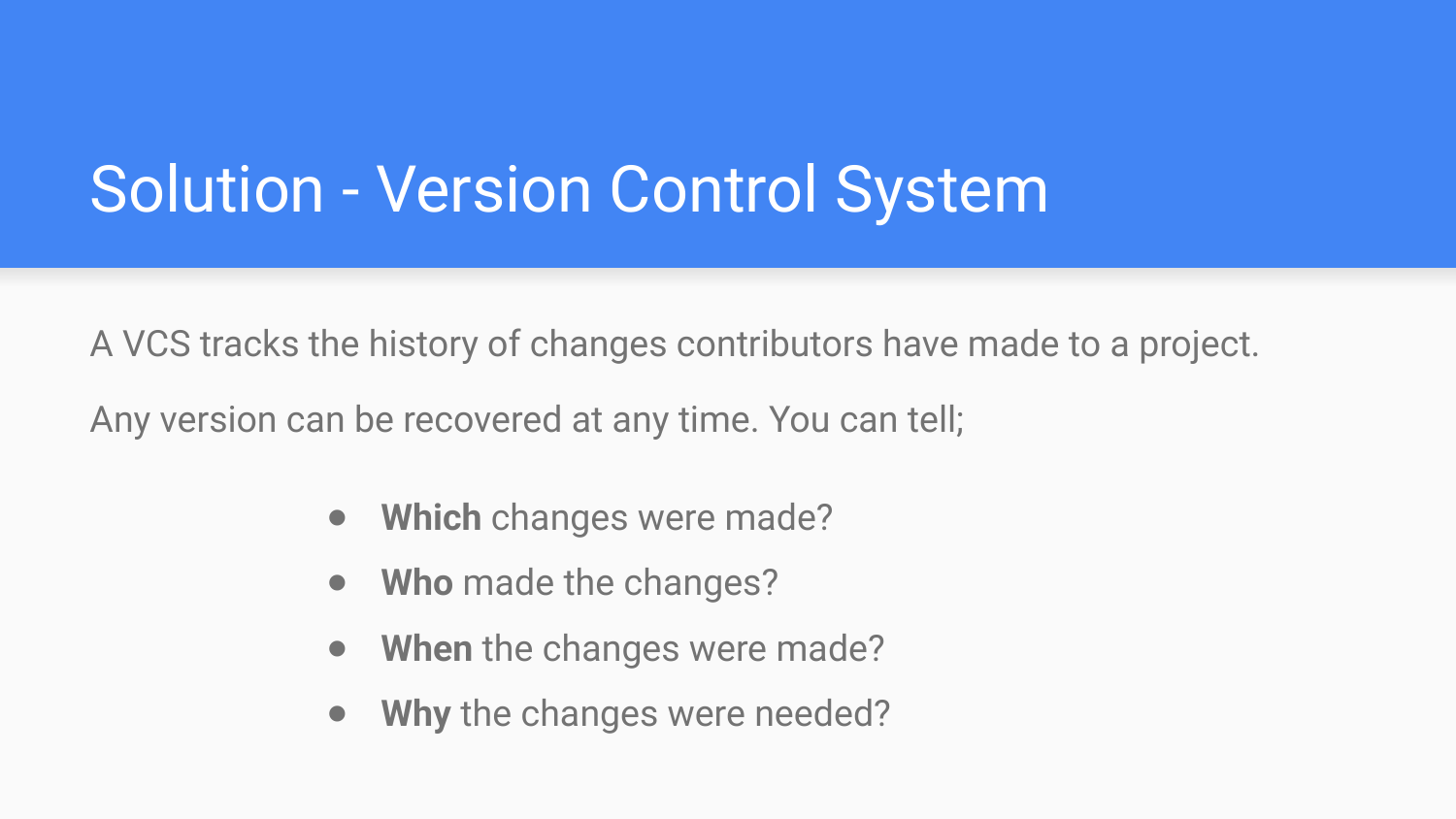

# Solution - Version Control System
A VCS tracks the history of changes contributors have made to a project.
Any version can be recovered at any time. You can tell;
Which changes were made?
Who made the changes?
When the changes were made?
Why the changes were needed?